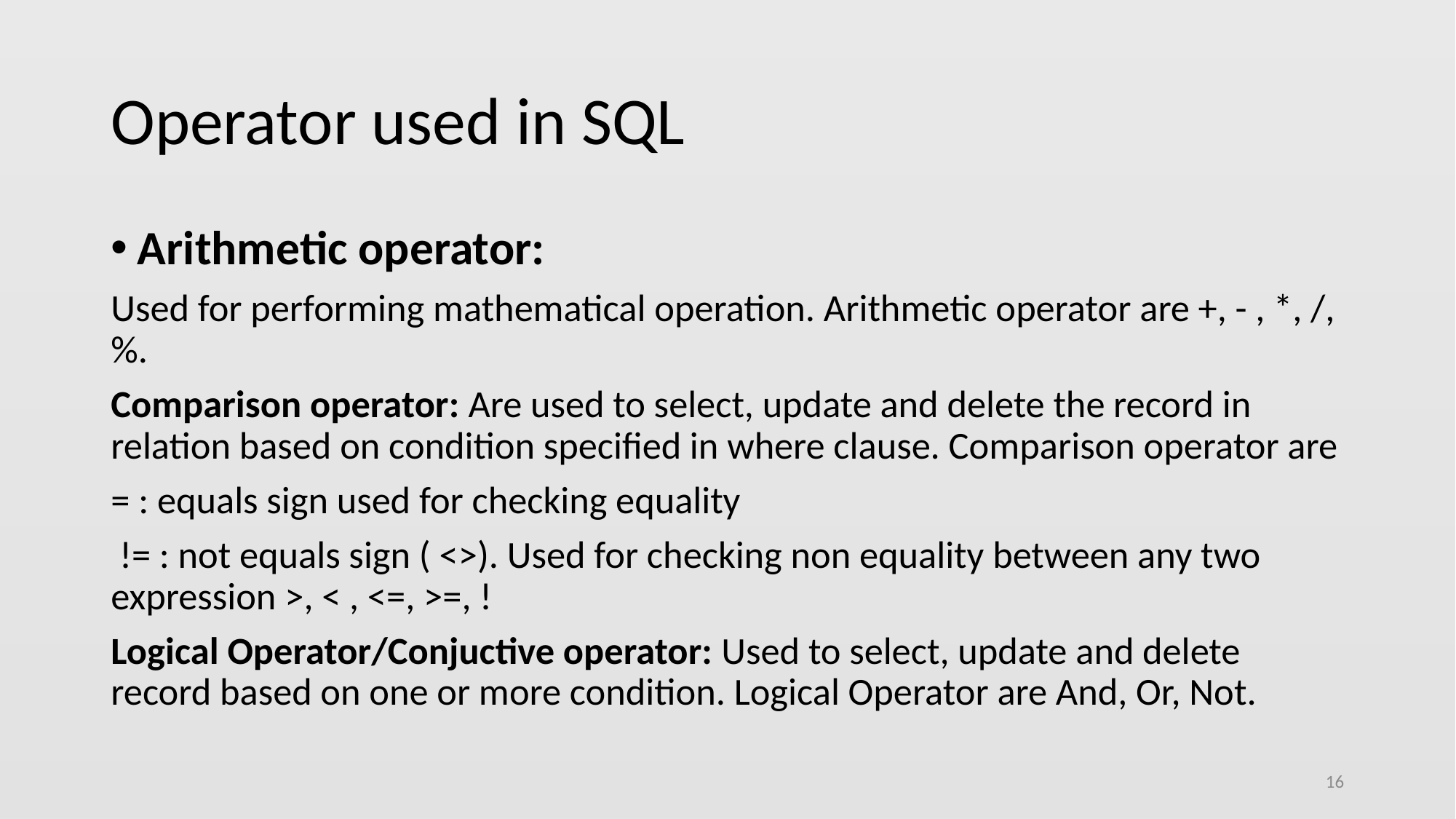

# Operator used in SQL
Arithmetic operator:
Used for performing mathematical operation. Arithmetic operator are +, - , *, /,%.
Comparison operator: Are used to select, update and delete the record in relation based on condition specified in where clause. Comparison operator are
= : equals sign used for checking equality
 != : not equals sign ( <>). Used for checking non equality between any two expression >, < , <=, >=, !
Logical Operator/Conjuctive operator: Used to select, update and delete record based on one or more condition. Logical Operator are And, Or, Not.
16